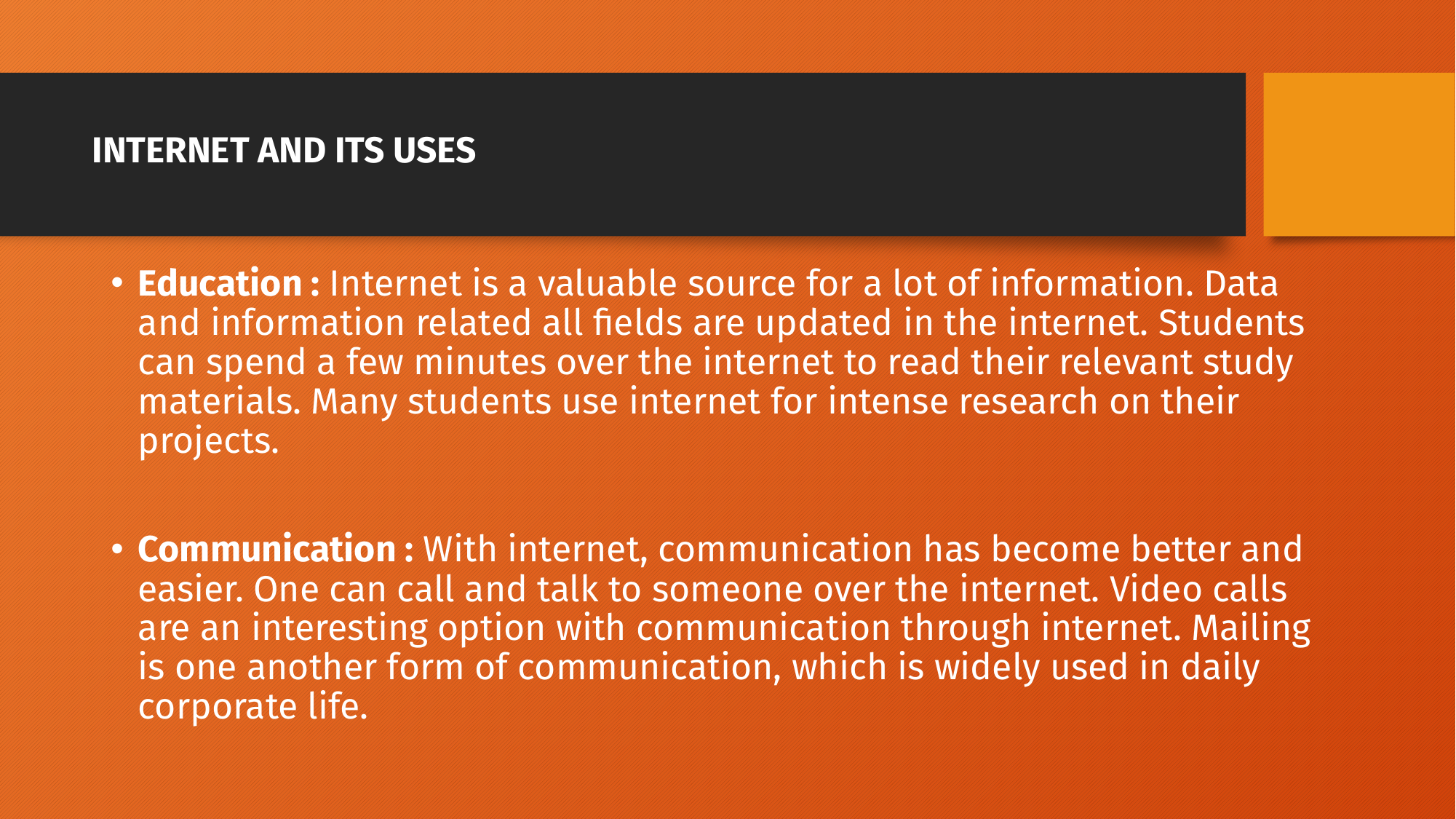

# INTERNET AND ITS USES
Education : Internet is a valuable source for a lot of information. Data and information related all fields are updated in the internet. Students can spend a few minutes over the internet to read their relevant study materials. Many students use internet for intense research on their projects.

Communication : With internet, communication has become better and easier. One can call and talk to someone over the internet. Video calls are an interesting option with communication through internet. Mailing is one another form of communication, which is widely used in daily corporate life.